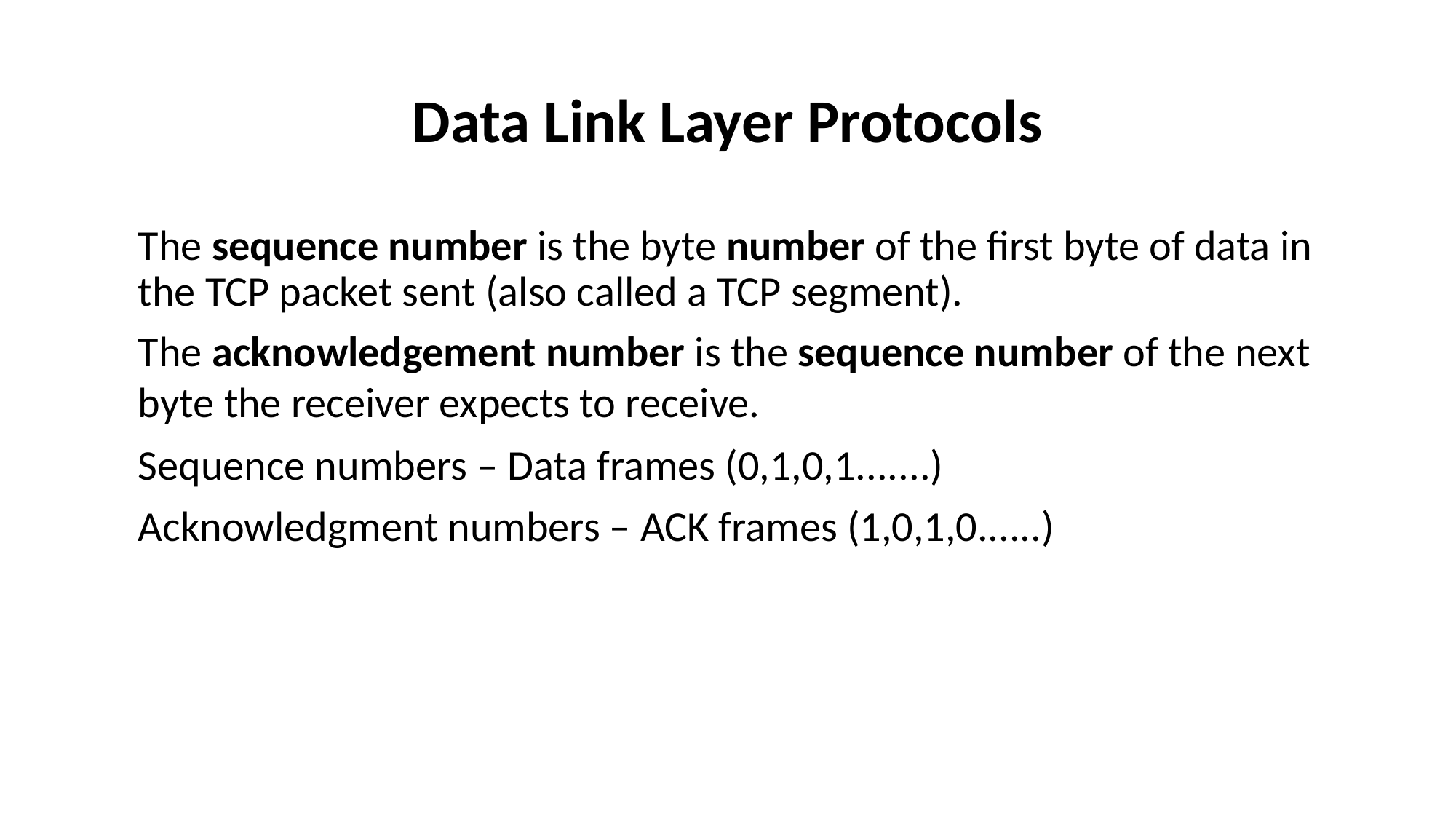

# Data Link Layer Protocols
	The sequence number is the byte number of the first byte of data in the TCP packet sent (also called a TCP segment).
	The acknowledgement number is the sequence number of the next byte the receiver expects to receive.
	Sequence numbers – Data frames (0,1,0,1.......)
	Acknowledgment numbers – ACK frames (1,0,1,0......)